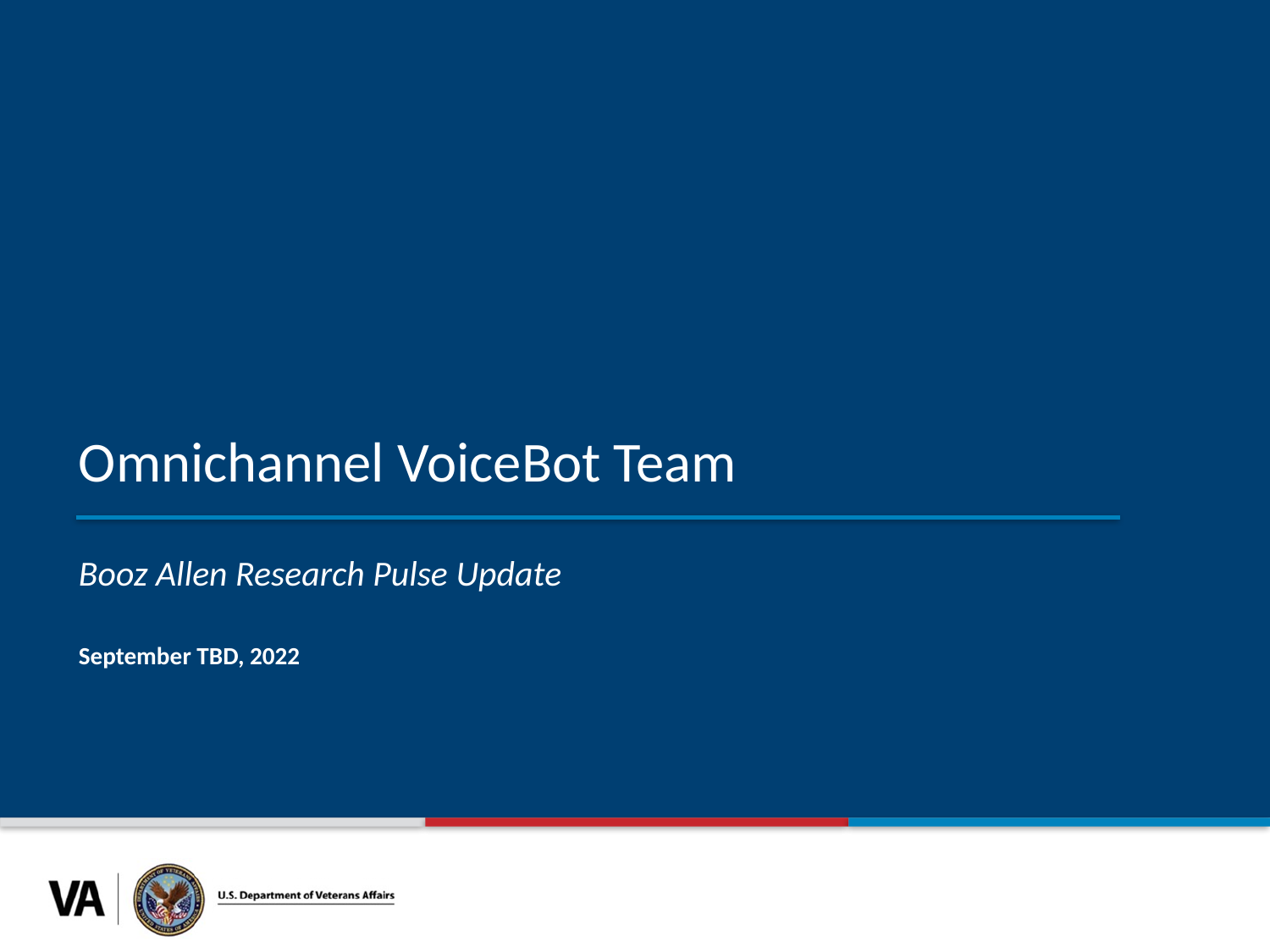

Omnichannel VoiceBot Team
Booz Allen Research Pulse Update
September TBD, 2022